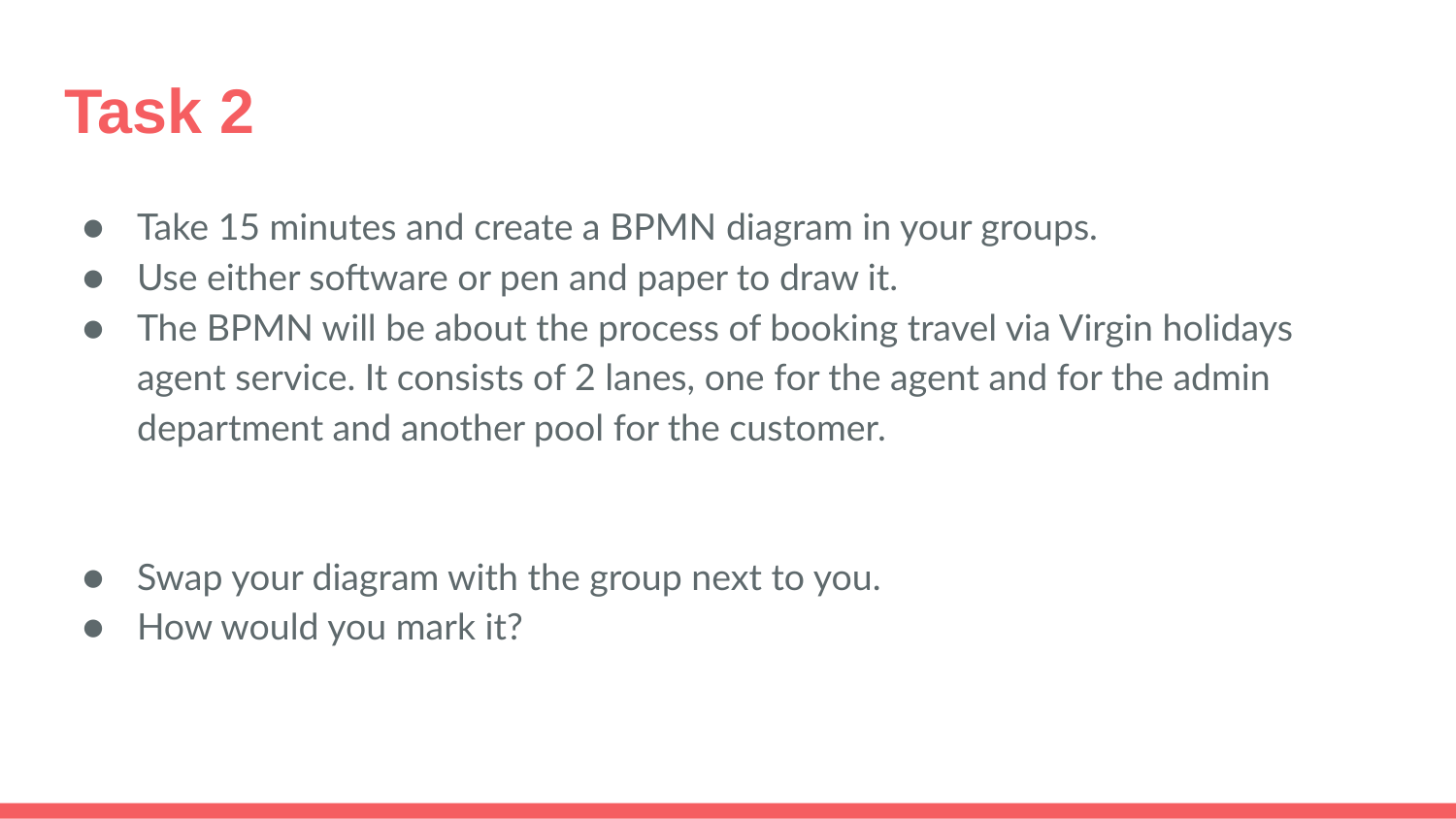

# Task 2
Take 15 minutes and create a BPMN diagram in your groups.
Use either software or pen and paper to draw it.
The BPMN will be about the process of booking travel via Virgin holidays agent service. It consists of 2 lanes, one for the agent and for the admin department and another pool for the customer.

Swap your diagram with the group next to you.
How would you mark it?